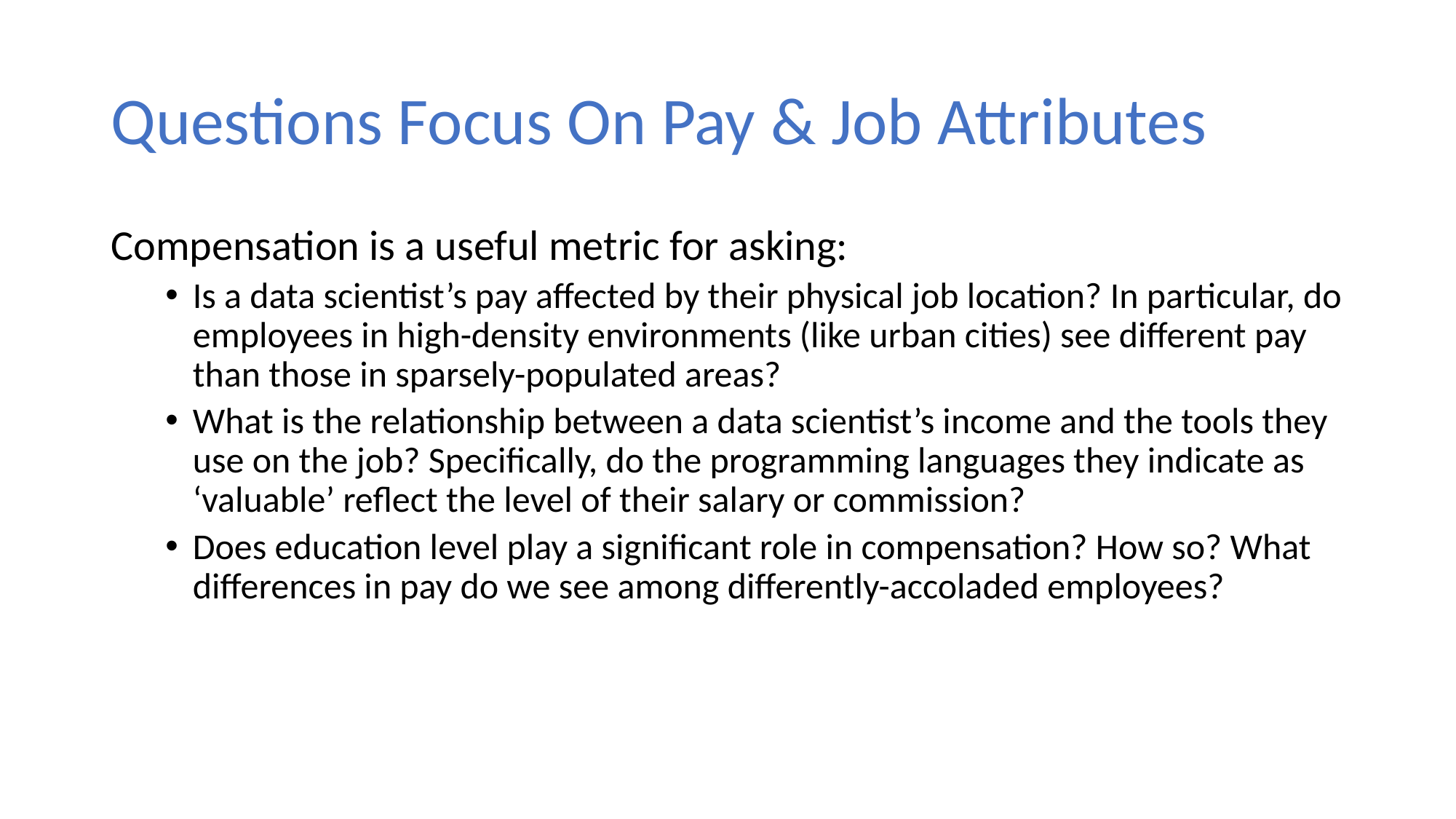

# Questions Focus On Pay & Job Attributes
Compensation is a useful metric for asking:
Is a data scientist’s pay affected by their physical job location? In particular, do employees in high-density environments (like urban cities) see different pay than those in sparsely-populated areas?
What is the relationship between a data scientist’s income and the tools they use on the job? Specifically, do the programming languages they indicate as ‘valuable’ reflect the level of their salary or commission?
Does education level play a significant role in compensation? How so? What differences in pay do we see among differently-accoladed employees?